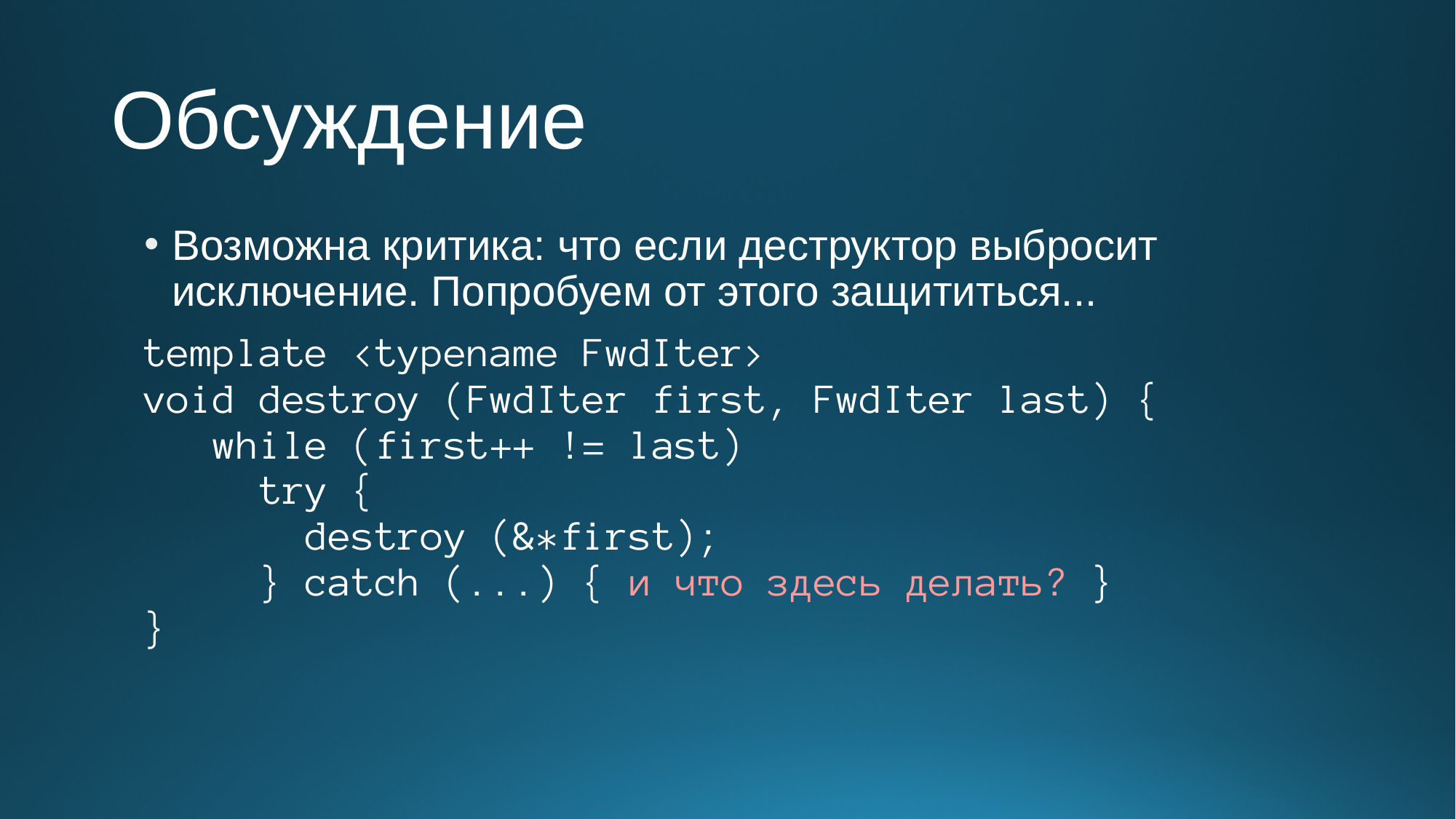

# Обсуждение
Возможна критика: что если деструктор выбросит исключение. Попробуем от этого защититься...
template <typename FwdIter>
void destroy (FwdIter first, FwdIter last) {
   while (first++ != last)
     try {
       destroy (&*first);
     } catch (...) { и что здесь делать? }
}